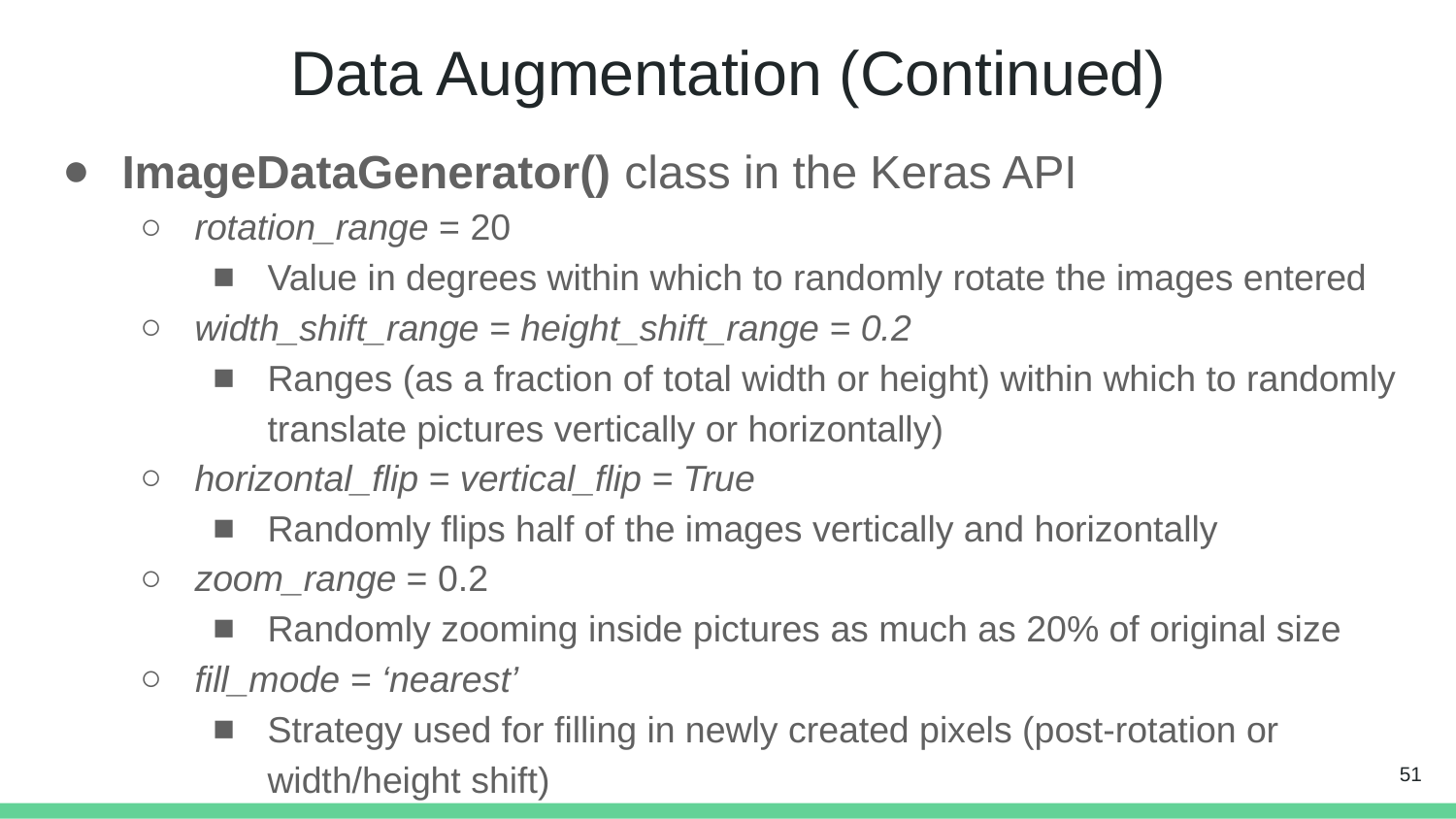

# Data Augmentation (Continued)
ImageDataGenerator() class in the Keras API
rotation_range = 20
Value in degrees within which to randomly rotate the images entered
width_shift_range = height_shift_range = 0.2
Ranges (as a fraction of total width or height) within which to randomly translate pictures vertically or horizontally)
horizontal_flip = vertical_flip = True
Randomly flips half of the images vertically and horizontally
zoom_range = 0.2
Randomly zooming inside pictures as much as 20% of original size
fill_mode = ‘nearest’
Strategy used for filling in newly created pixels (post-rotation or width/height shift)
51